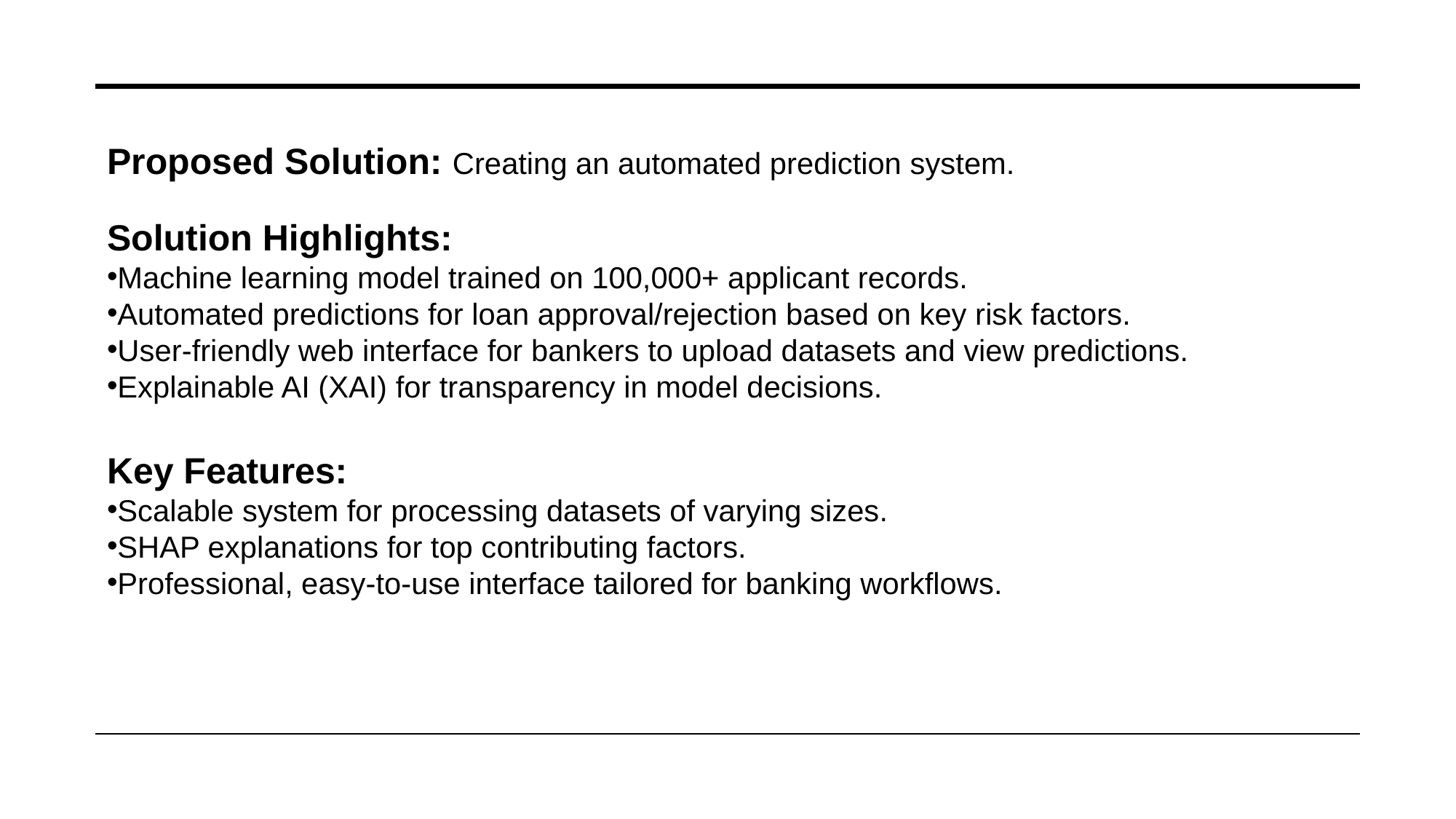

Proposed Solution: Creating an automated prediction system.

Solution Highlights:
Machine learning model trained on 100,000+ applicant records.
Automated predictions for loan approval/rejection based on key risk factors.
User-friendly web interface for bankers to upload datasets and view predictions.
Explainable AI (XAI) for transparency in model decisions.

Key Features:
Scalable system for processing datasets of varying sizes.
SHAP explanations for top contributing factors.
Professional, easy-to-use interface tailored for banking workflows.